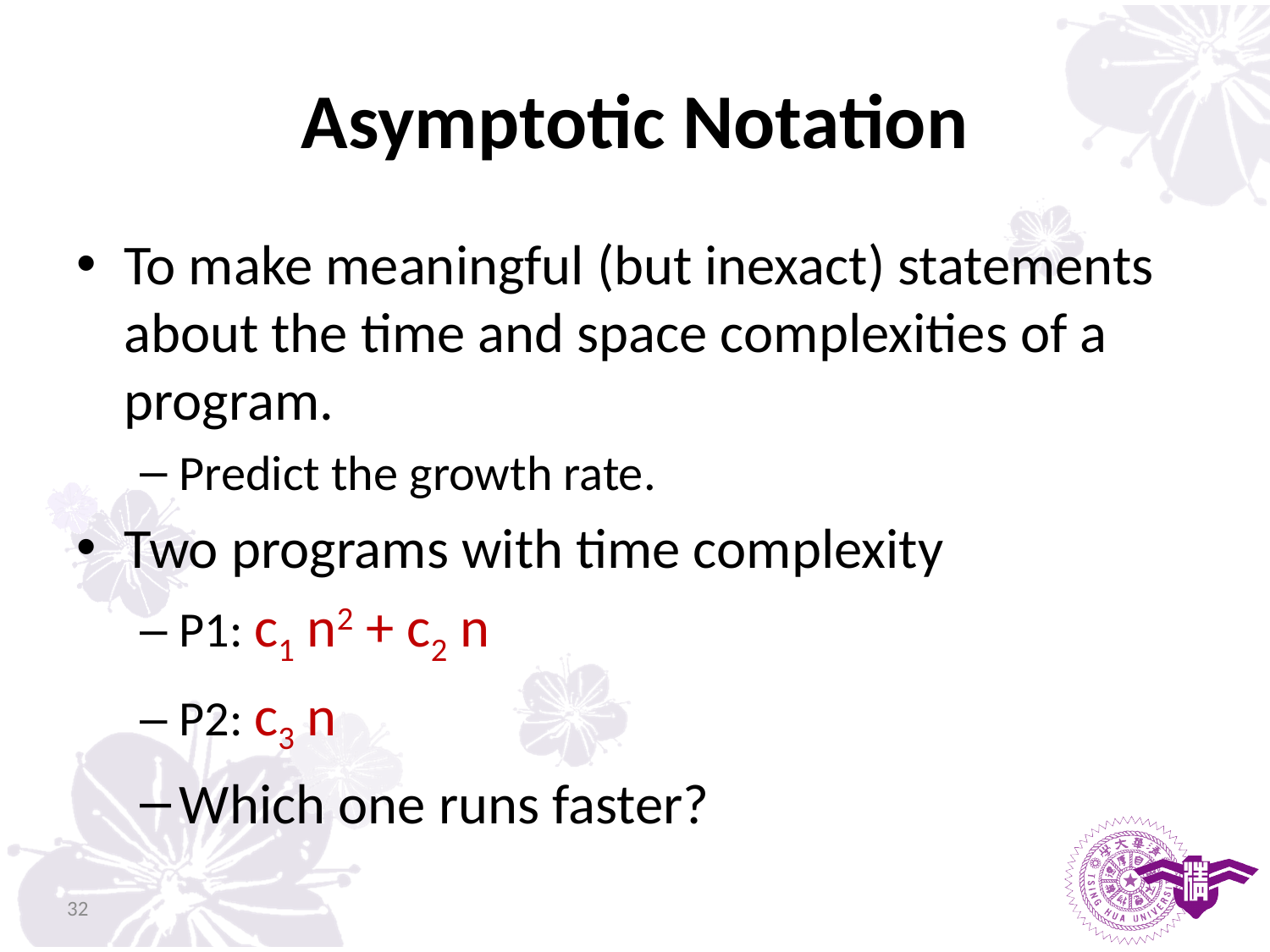

# Asymptotic Notation
To make meaningful (but inexact) statements about the time and space complexities of a program.
Predict the growth rate.
Two programs with time complexity
P1: c1 n2 + c2 n
P2: c3 n
Which one runs faster?

32